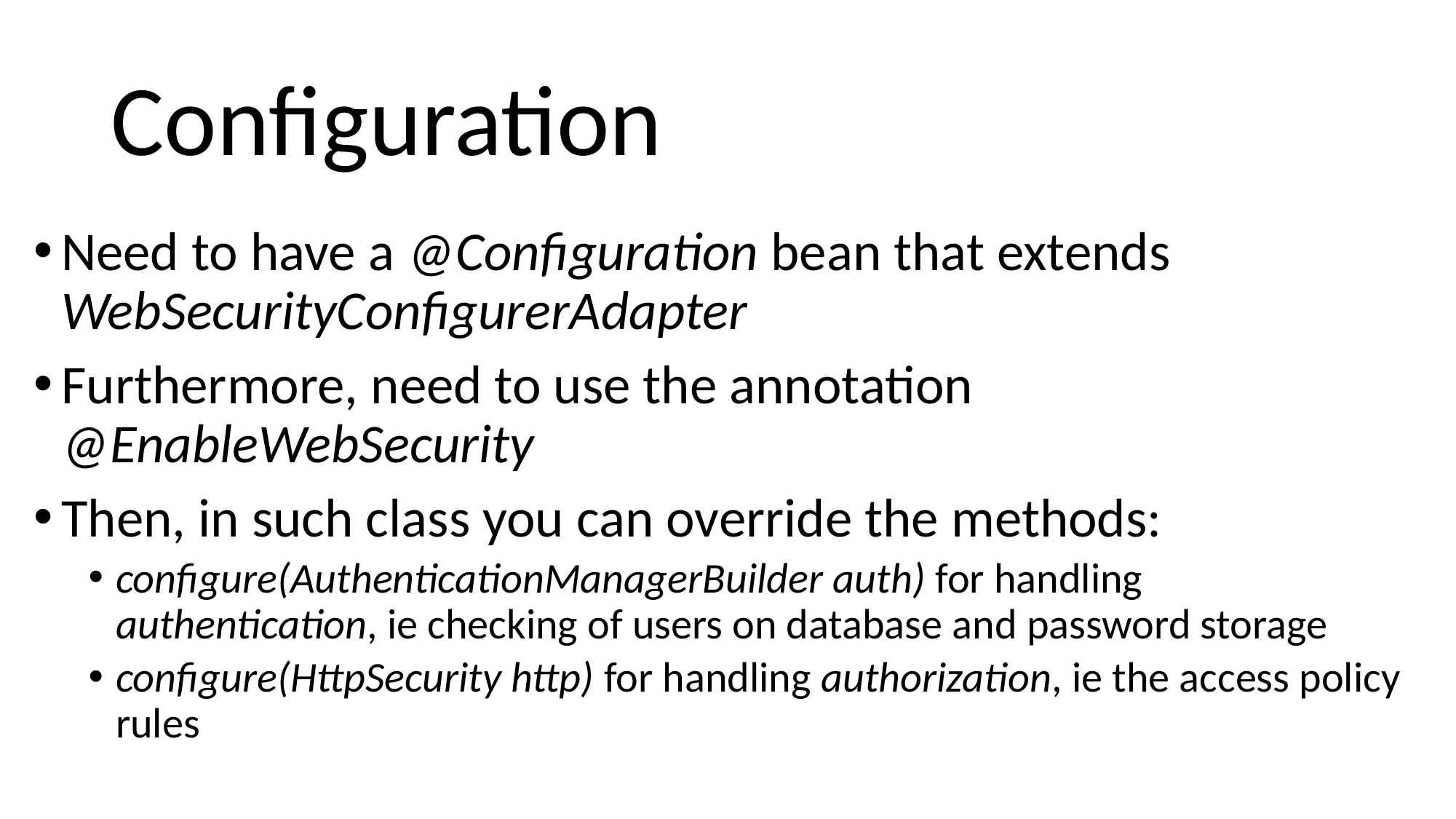

# Configuration
Need to have a @Configuration bean that extends WebSecurityConfigurerAdapter
Furthermore, need to use the annotation @EnableWebSecurity
Then, in such class you can override the methods:
configure(AuthenticationManagerBuilder auth) for handling authentication, ie checking of users on database and password storage
configure(HttpSecurity http) for handling authorization, ie the access policy rules